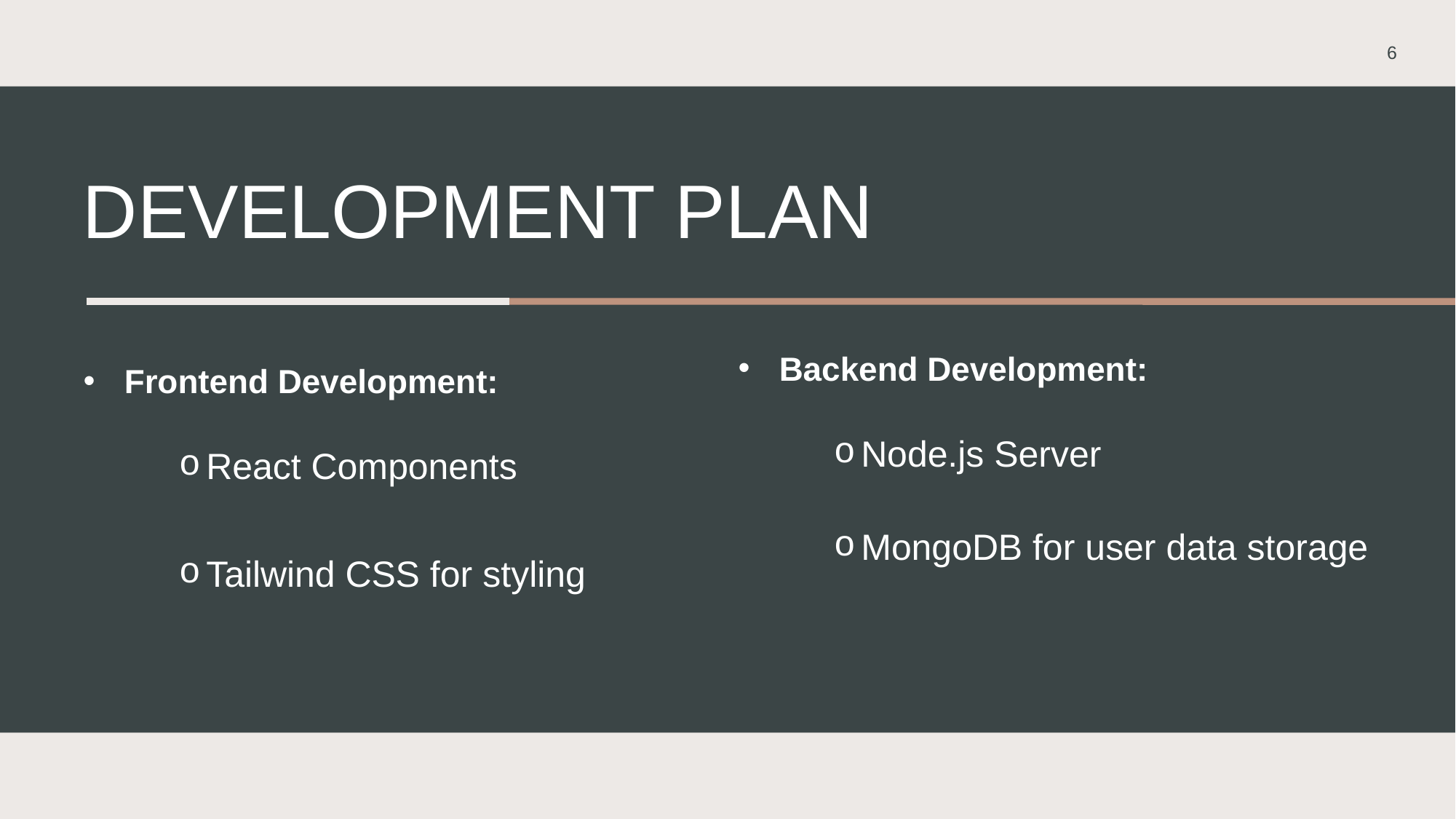

6
# Development Plan
Backend Development:

Node.js Server

MongoDB for user data storage

Frontend Development:

React Components

Tailwind CSS for styling